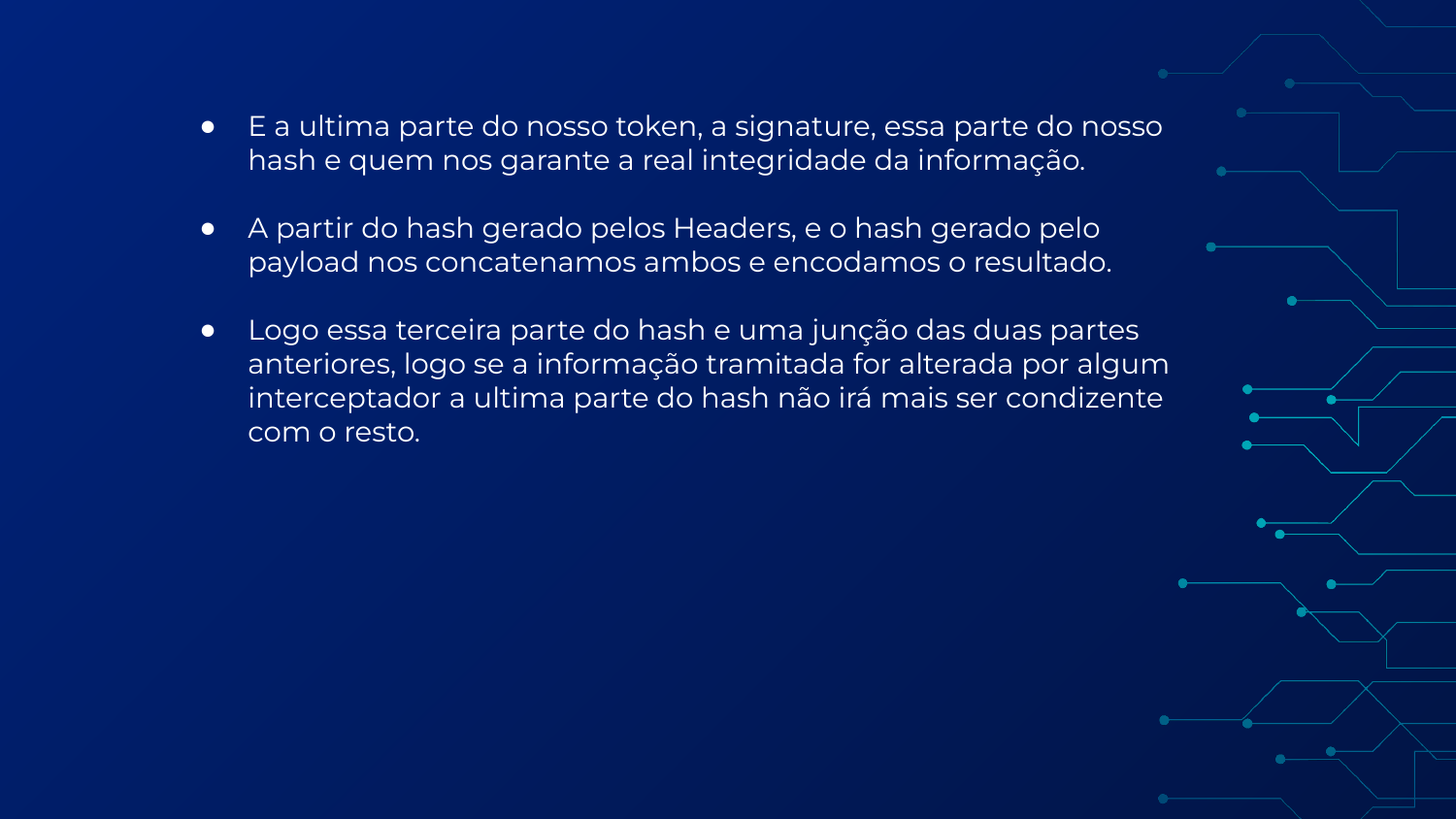

E a ultima parte do nosso token, a signature, essa parte do nosso hash e quem nos garante a real integridade da informação.

A partir do hash gerado pelos Headers, e o hash gerado pelo payload nos concatenamos ambos e encodamos o resultado.

Logo essa terceira parte do hash e uma junção das duas partes anteriores, logo se a informação tramitada for alterada por algum interceptador a ultima parte do hash não irá mais ser condizente com o resto.